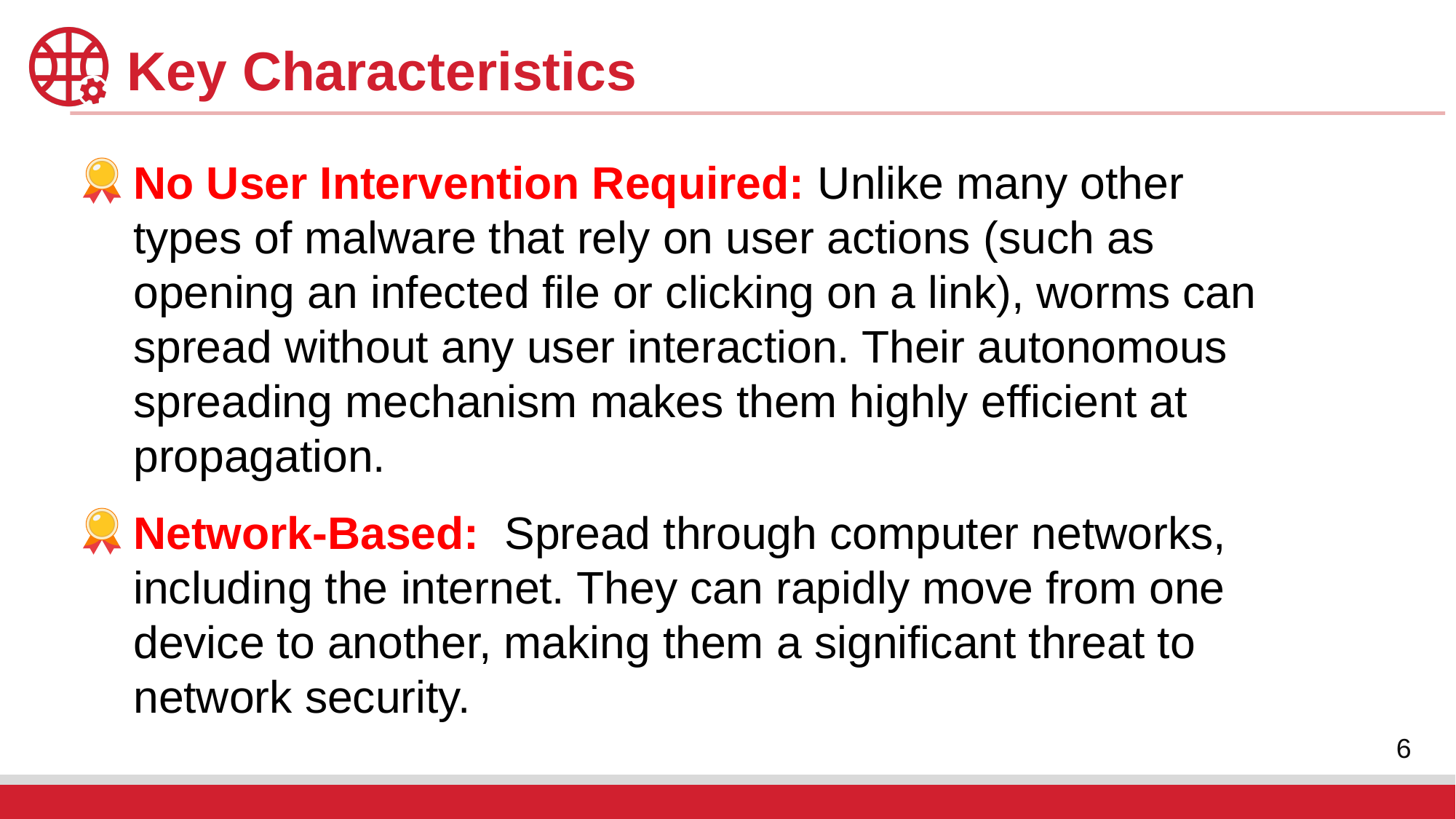

Key Characteristics
No User Intervention Required: Unlike many other types of malware that rely on user actions (such as opening an infected file or clicking on a link), worms can spread without any user interaction. Their autonomous spreading mechanism makes them highly efficient at propagation.
Network-Based:  Spread through computer networks, including the internet. They can rapidly move from one device to another, making them a significant threat to network security.